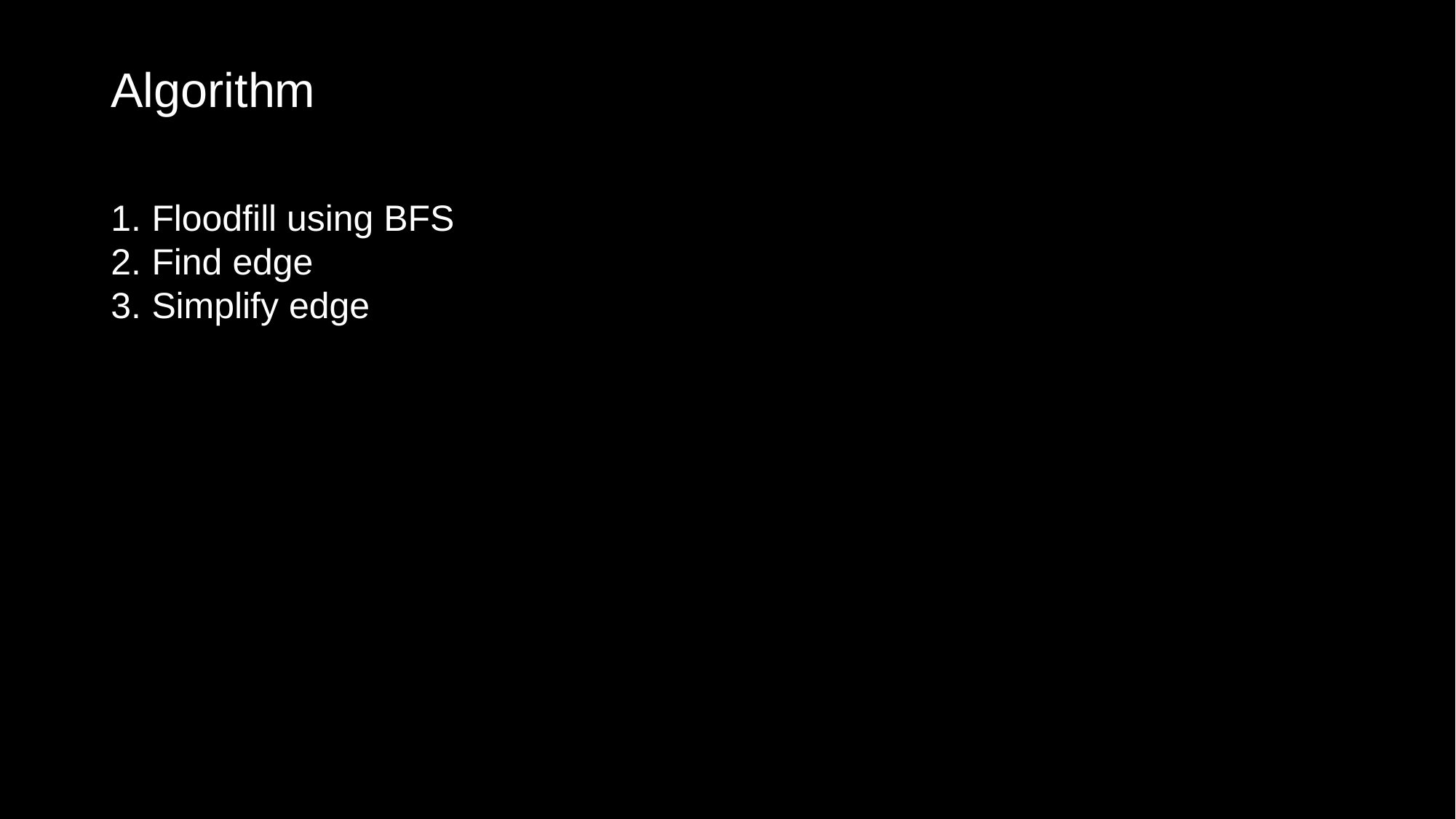

# Algorithm
Floodfill using BFS
Find edge
Simplify edge